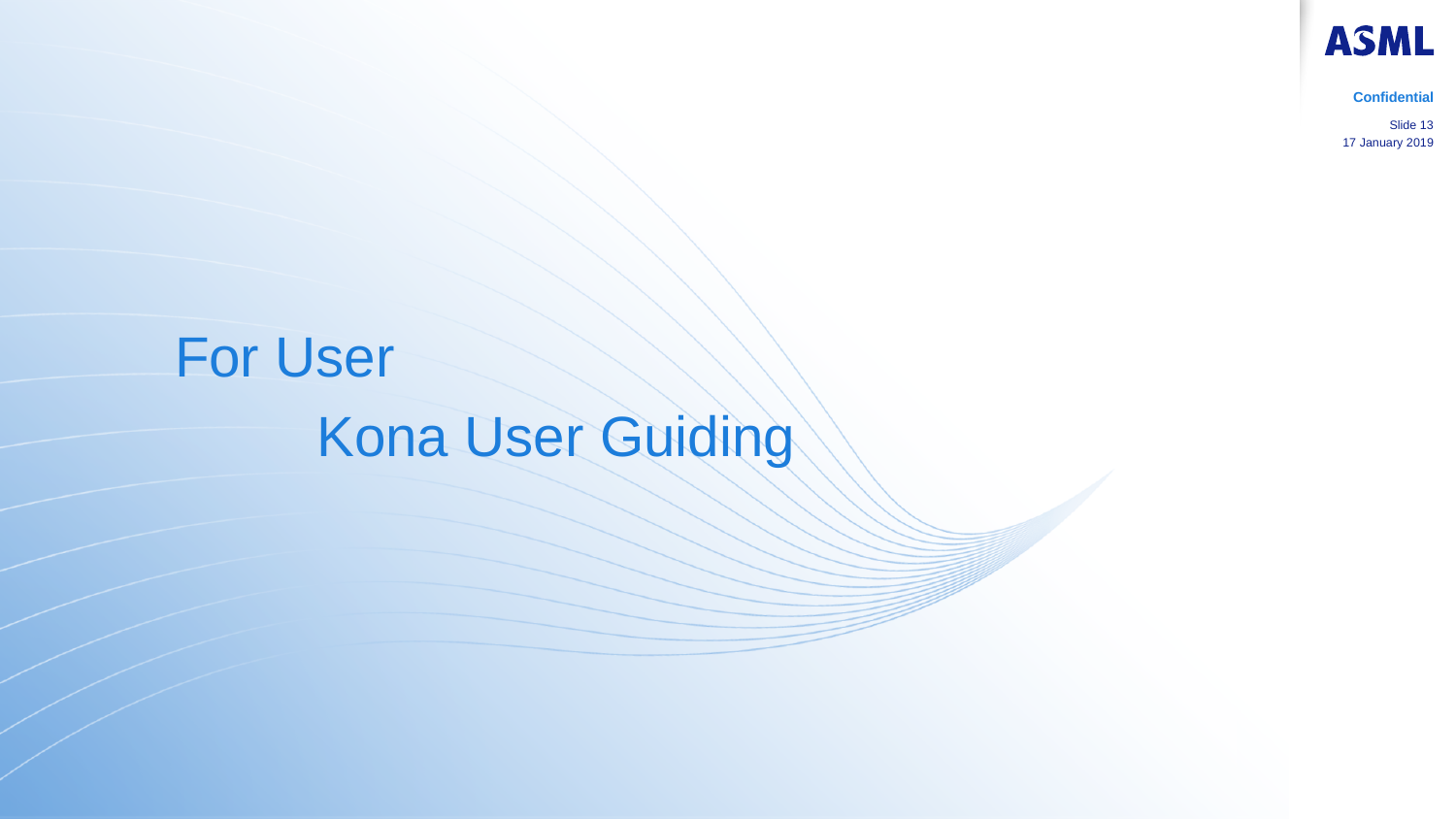

Confidential
Slide 13
17 January 2019
For User
         Kona User Guiding